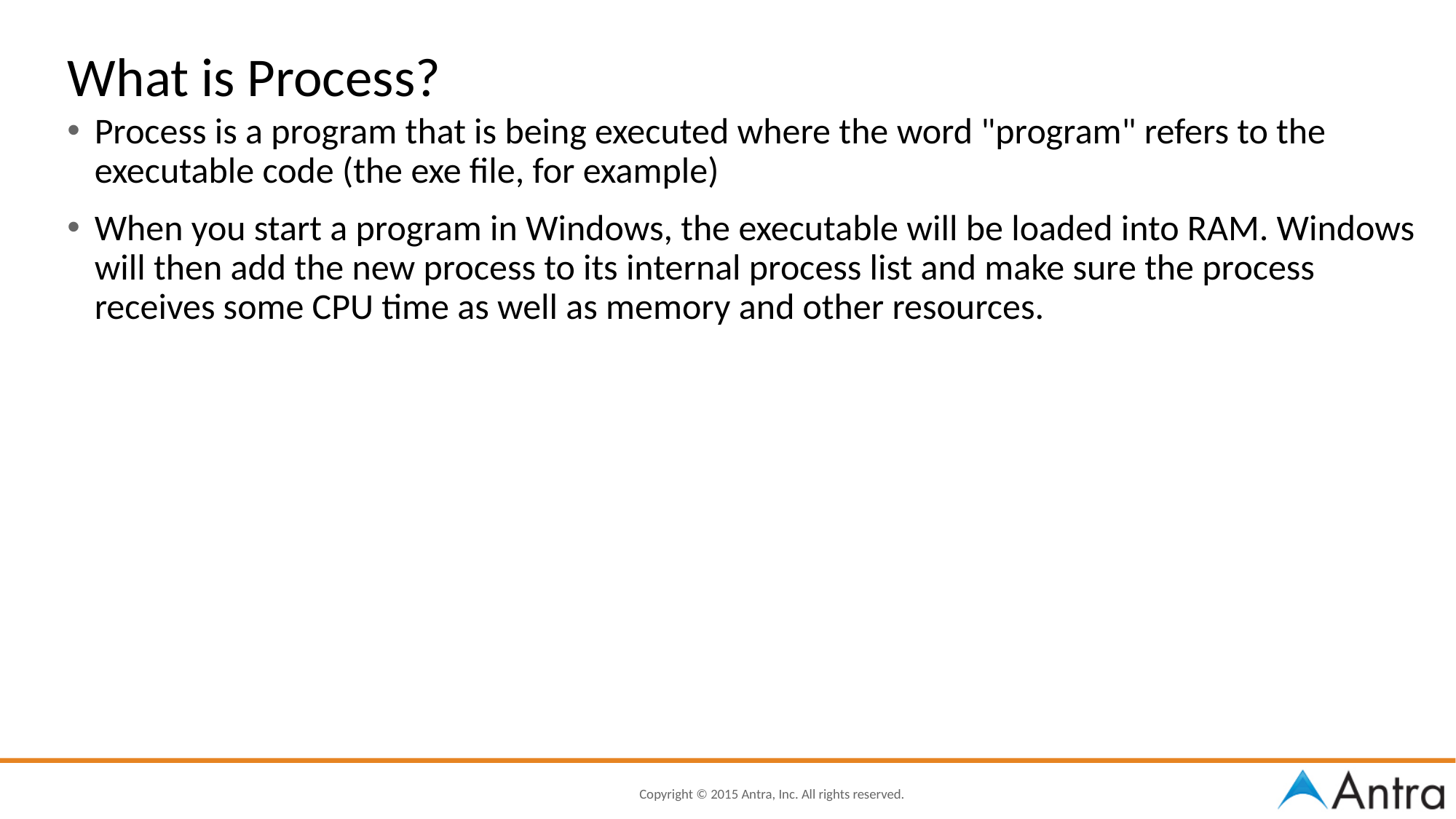

What is Process?
Process is a program that is being executed where the word "program" refers to the executable code (the exe file, for example)
When you start a program in Windows, the executable will be loaded into RAM. Windows will then add the new process to its internal process list and make sure the process receives some CPU time as well as memory and other resources.